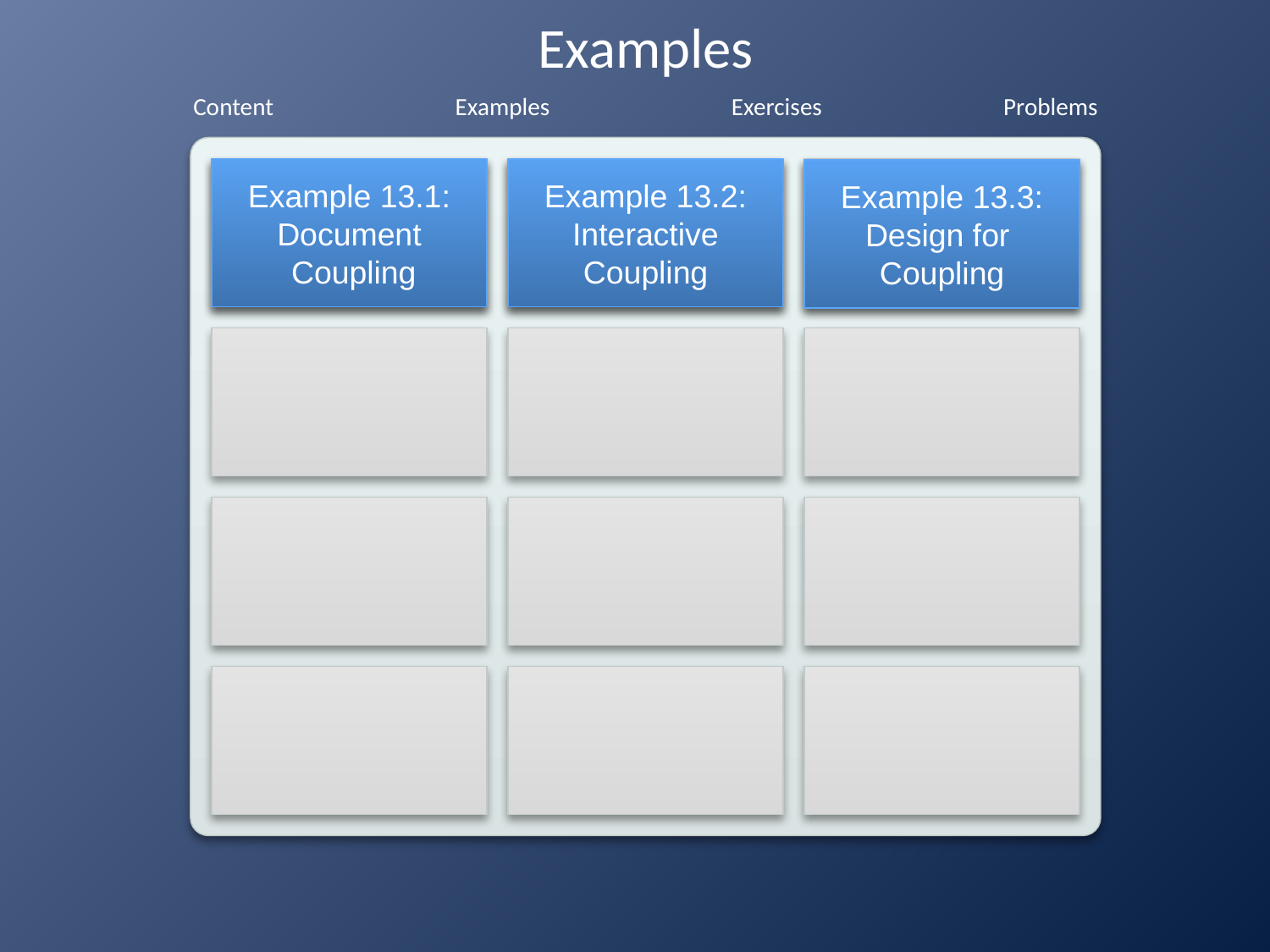

# Examples
Example 13.1:
Document
 Coupling
Example 13.2:
Interactive
Coupling
Example 13.3:
Design for
Coupling